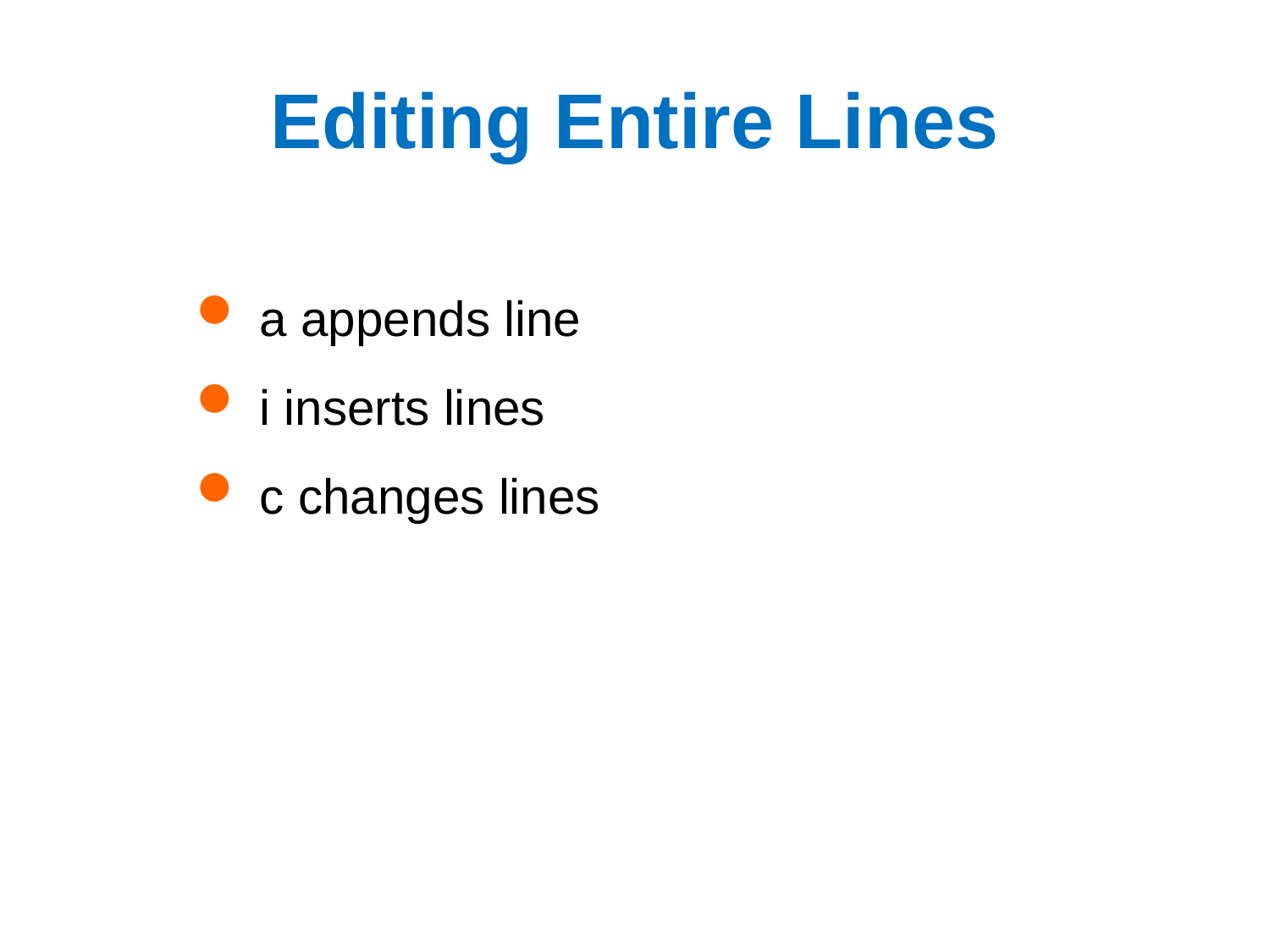

# Editing Entire Lines
a appends line
i inserts lines
c changes lines